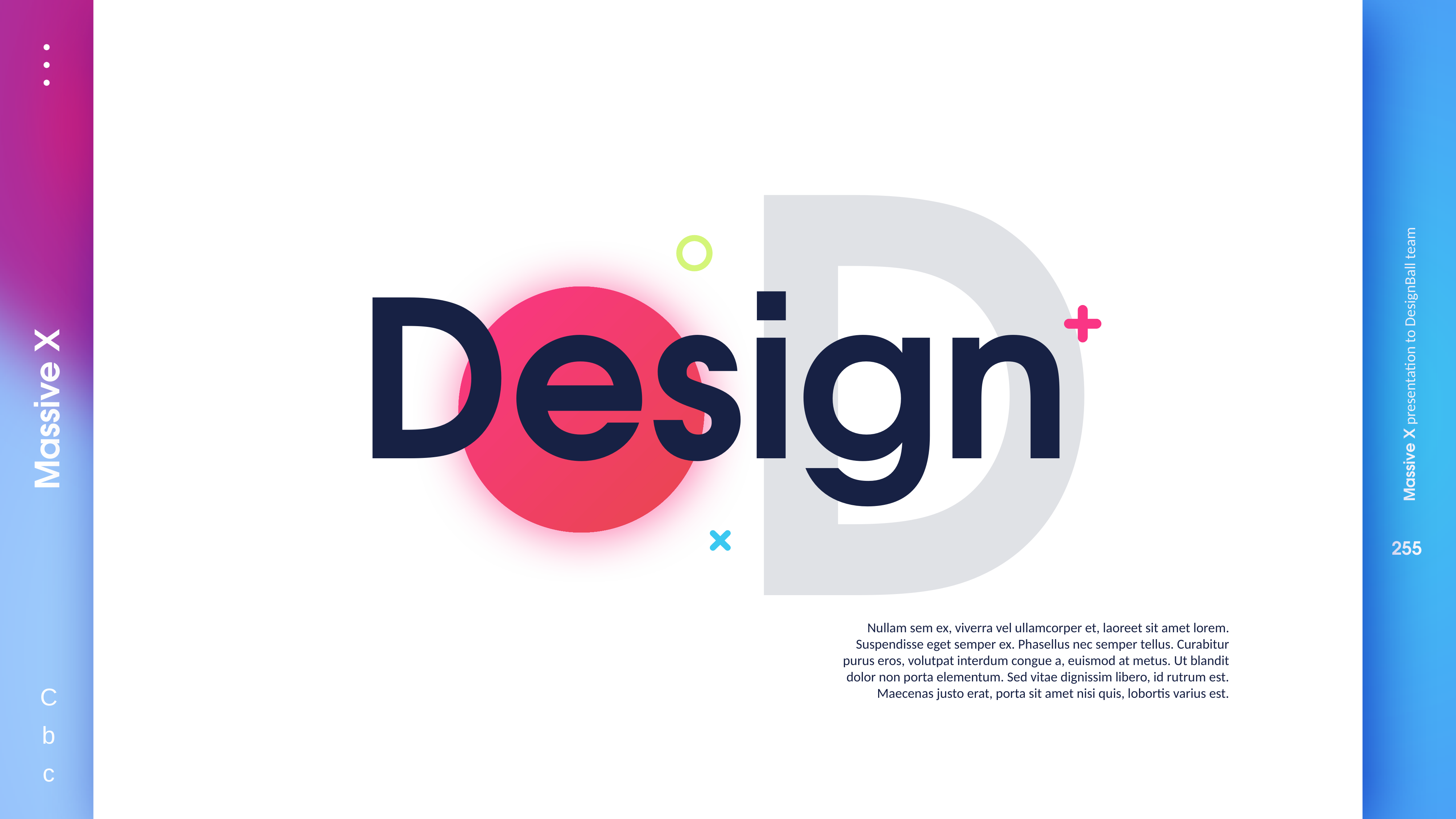

D

Design

Nullam sem ex, viverra vel ullamcorper et, laoreet sit amet lorem. Suspendisse eget semper ex. Phasellus nec semper tellus. Curabitur purus eros, volutpat interdum congue a, euismod at metus. Ut blandit dolor non porta elementum. Sed vitae dignissim libero, id rutrum est. Maecenas justo erat, porta sit amet nisi quis, lobortis varius est.
Image Link is here Ctrl+Click to follow link